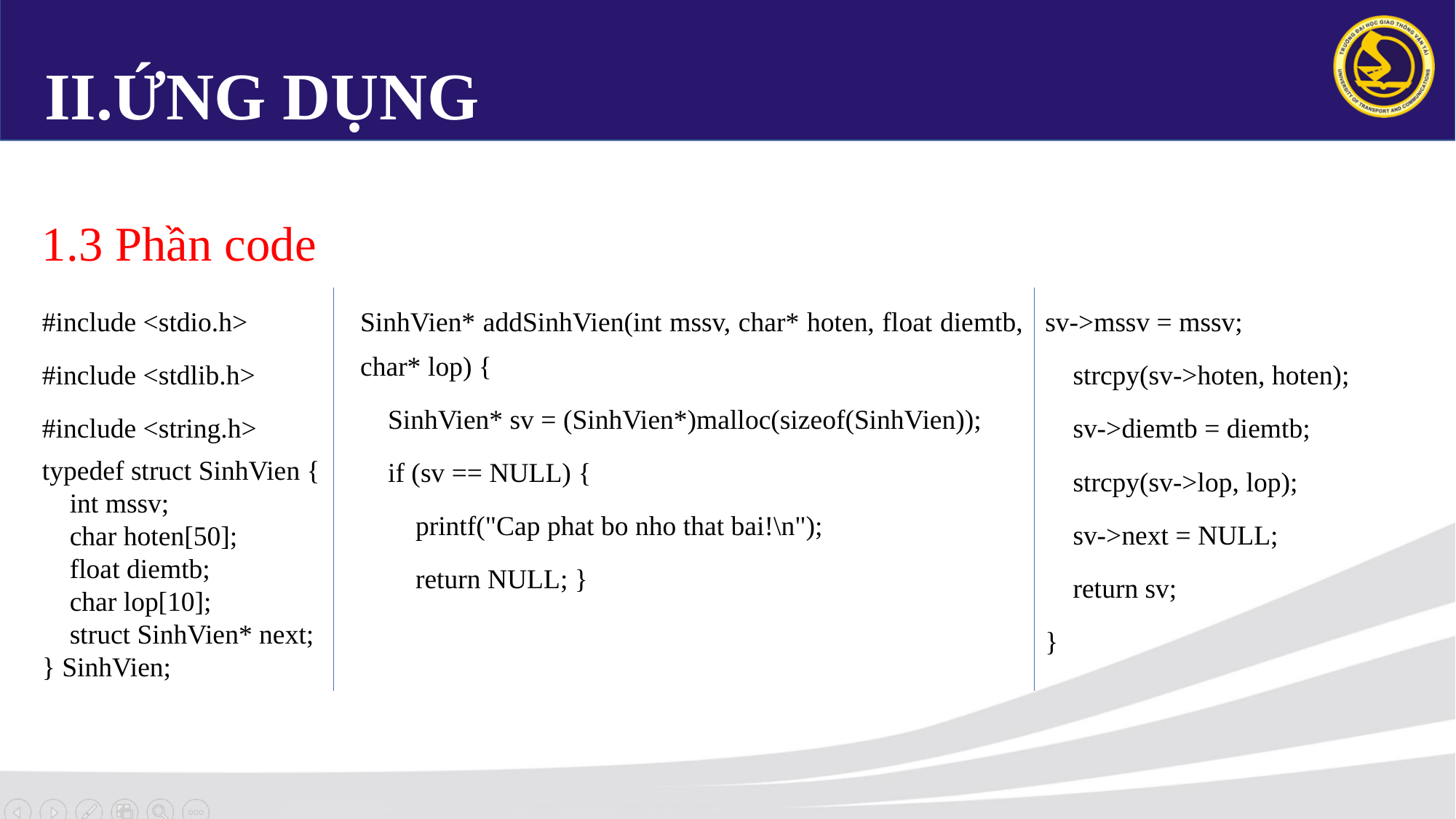

# II.ỨNG DỤNG
1.3 Phần code
#include <stdio.h>
#include <stdlib.h>
#include <string.h>
typedef struct SinhVien {
    int mssv;
    char hoten[50];
    float diemtb;
    char lop[10];
    struct SinhVien* next;
} SinhVien;

SinhVien* addSinhVien(int mssv, char* hoten, float diemtb, char* lop) {
    SinhVien* sv = (SinhVien*)malloc(sizeof(SinhVien));
    if (sv == NULL) {
        printf("Cap phat bo nho that bai!\n");
        return NULL; }

sv->mssv = mssv;
    strcpy(sv->hoten, hoten);
    sv->diemtb = diemtb;
    strcpy(sv->lop, lop);
    sv->next = NULL;
    return sv;
}